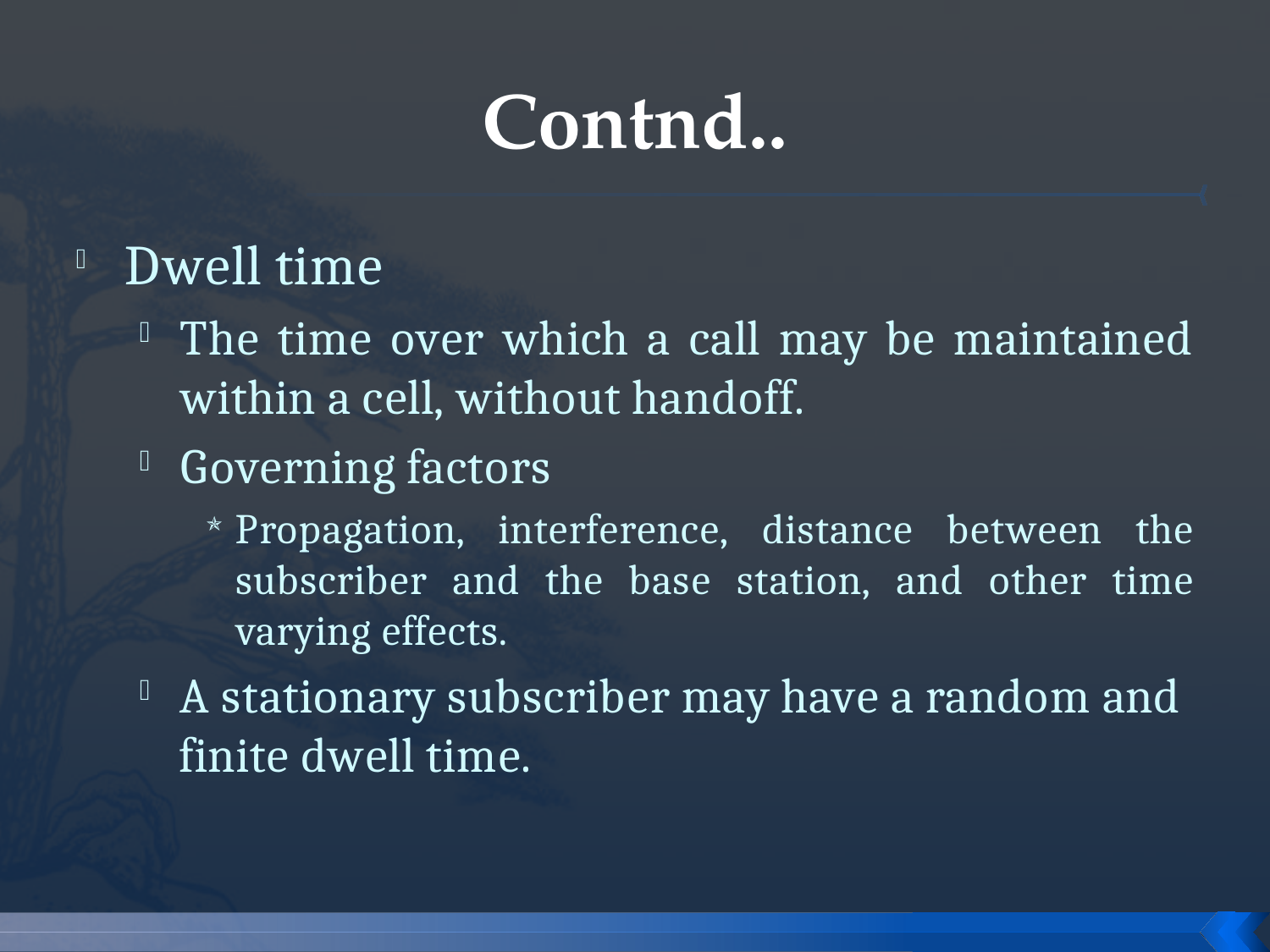

# Contnd..
Dwell time
The time over which a call may be maintained within a cell, without handoff.
Governing factors
Propagation, interference, distance between the subscriber and the base station, and other time varying effects.
A stationary subscriber may have a random and finite dwell time.